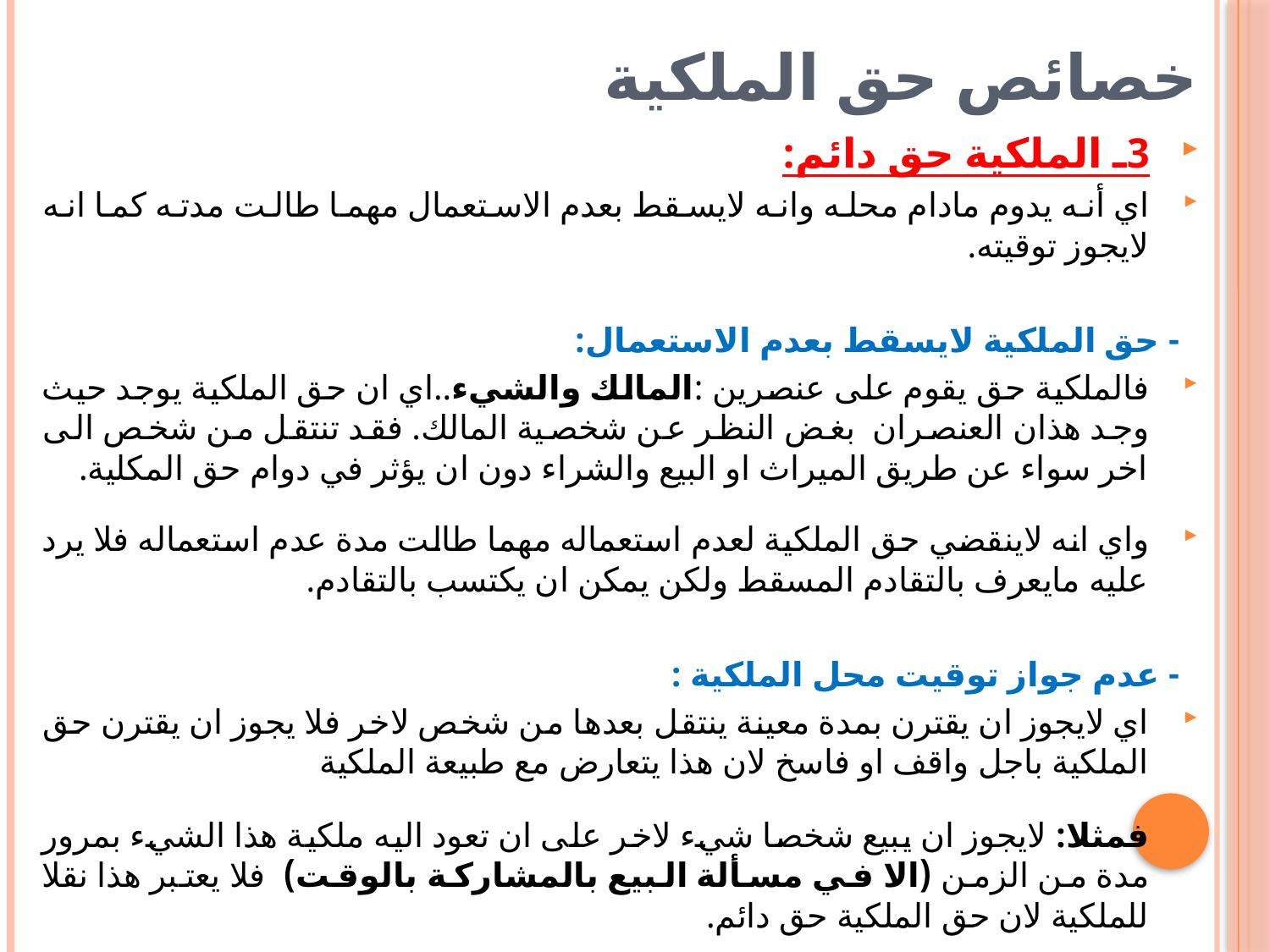

# خصائص حق الملكية
3ـ الملكية حق دائم:
اي أنه يدوم مادام محله وانه لايسقط بعدم الاستعمال مهما طالت مدته كما انه لايجوز توقيته.

- حق الملكية لايسقط بعدم الاستعمال:
فالملكية حق يقوم على عنصرين :المالك والشيء..اي ان حق الملكية يوجد حيث وجد هذان العنصران  بغض النظر عن شخصية المالك. فقد تنتقل من شخص الى اخر سواء عن طريق الميراث او البيع والشراء دون ان يؤثر في دوام حق المكلية.

واي انه لاينقضي حق الملكية لعدم استعماله مهما طالت مدة عدم استعماله فلا يرد عليه مايعرف بالتقادم المسقط ولكن يمكن ان يكتسب بالتقادم.

- عدم جواز توقيت محل الملكية :
اي لايجوز ان يقترن بمدة معينة ينتقل بعدها من شخص لاخر فلا يجوز ان يقترن حق الملكية باجل واقف او فاسخ لان هذا يتعارض مع طبيعة الملكية

فمثلا: لايجوز ان يبيع شخصا شيء لاخر على ان تعود اليه ملكية هذا الشيء بمرور مدة من الزمن (الا في مسألة البيع بالمشاركة بالوقت)  فلا يعتبر هذا نقلا للملكية لان حق الملكية حق دائم.